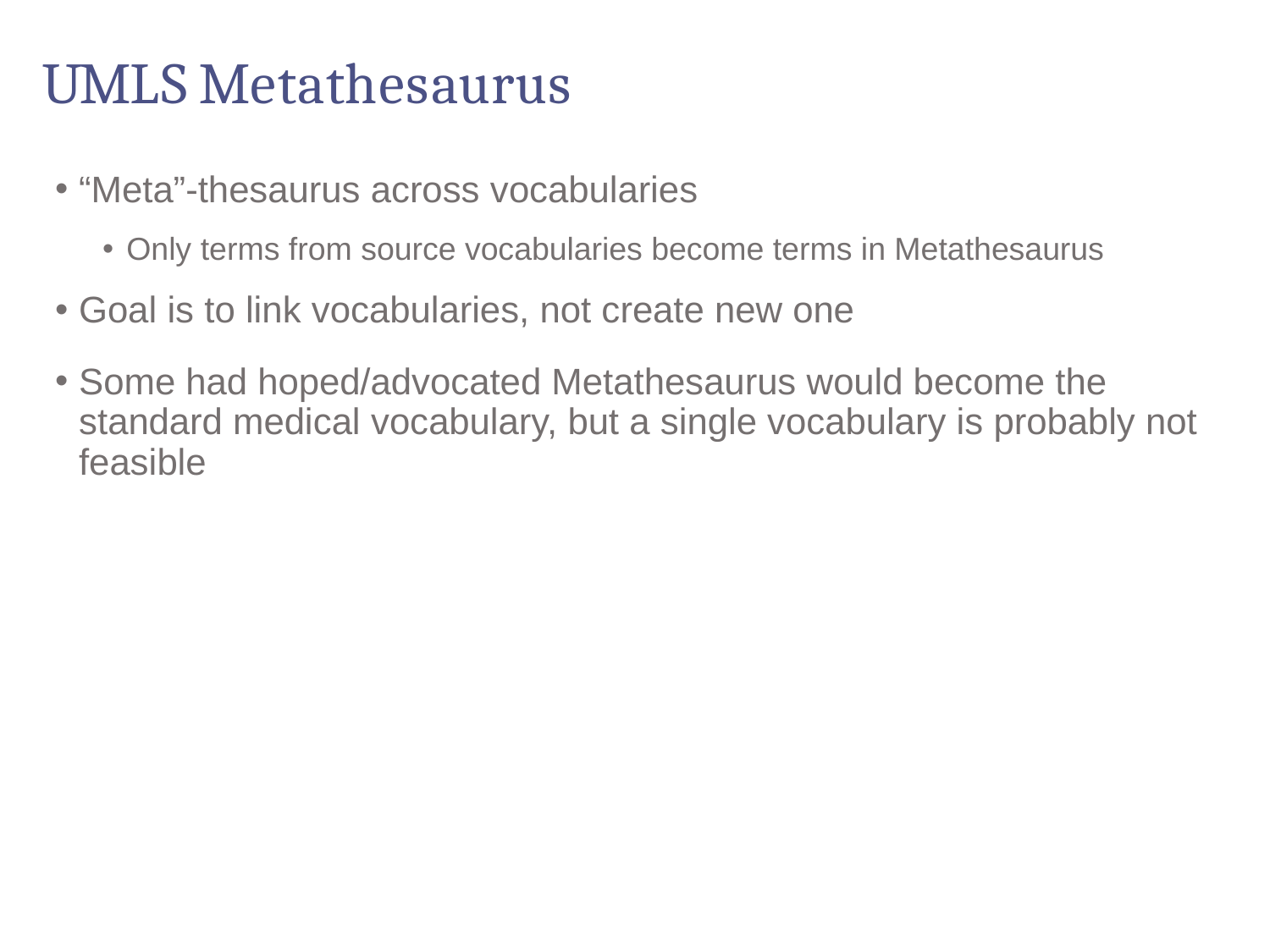

# UMLS Metathesaurus
“Meta”-thesaurus across vocabularies
Only terms from source vocabularies become terms in Metathesaurus
Goal is to link vocabularies, not create new one
Some had hoped/advocated Metathesaurus would become the standard medical vocabulary, but a single vocabulary is probably not feasible